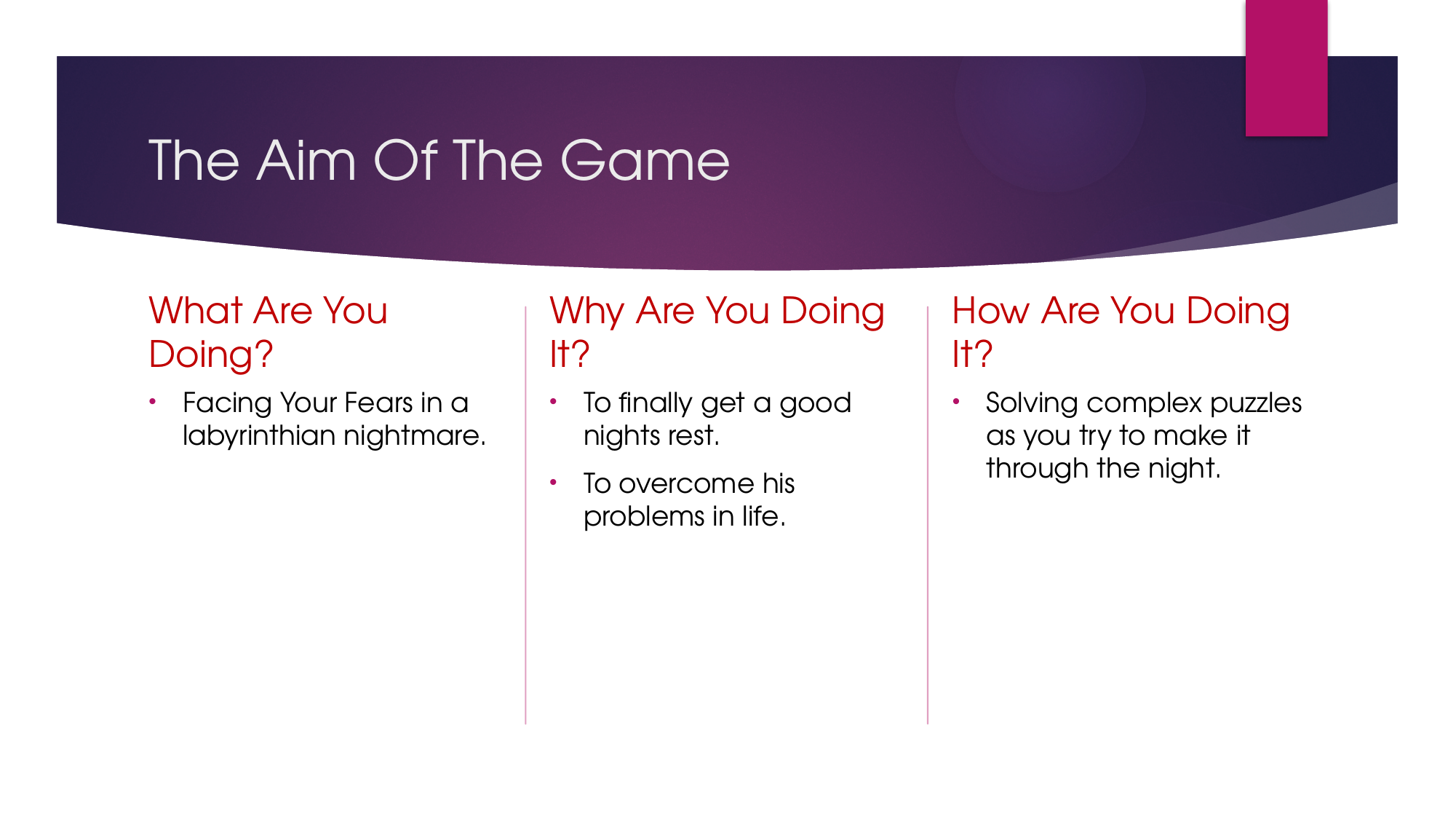

# The Aim Of The Game
Why Are You Doing It?
How Are You Doing It?
What Are You Doing?
Solving complex puzzles as you try to make it through the night.
To finally get a good nights rest.
To overcome his problems in life.
Facing Your Fears in a labyrinthian nightmare.